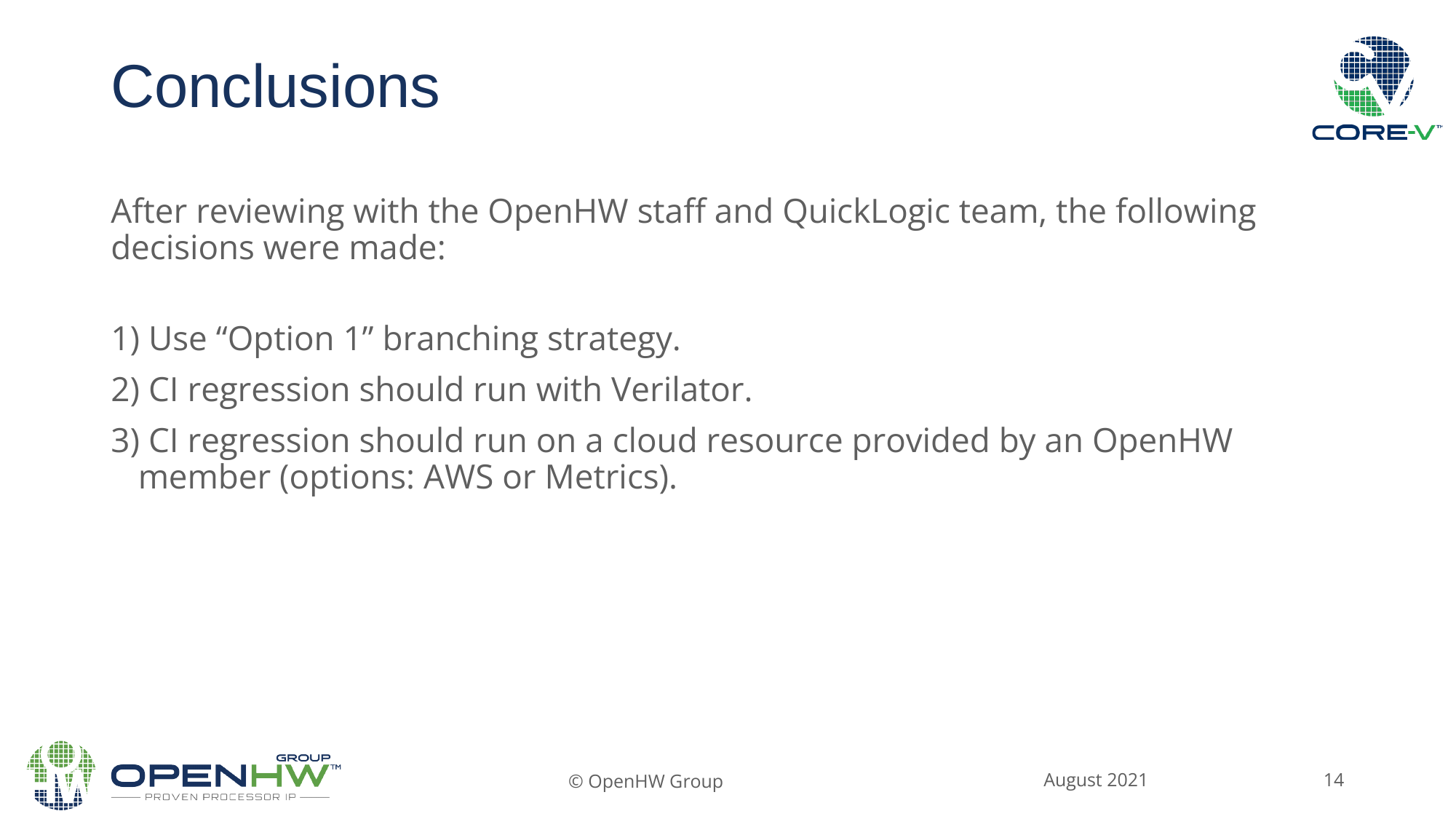

Conclusions
After reviewing with the OpenHW staff and QuickLogic team, the following decisions were made:
 Use “Option 1” branching strategy.
 CI regression should run with Verilator.
 CI regression should run on a cloud resource provided by an OpenHW member (options: AWS or Metrics).
August 2021
© OpenHW Group
14